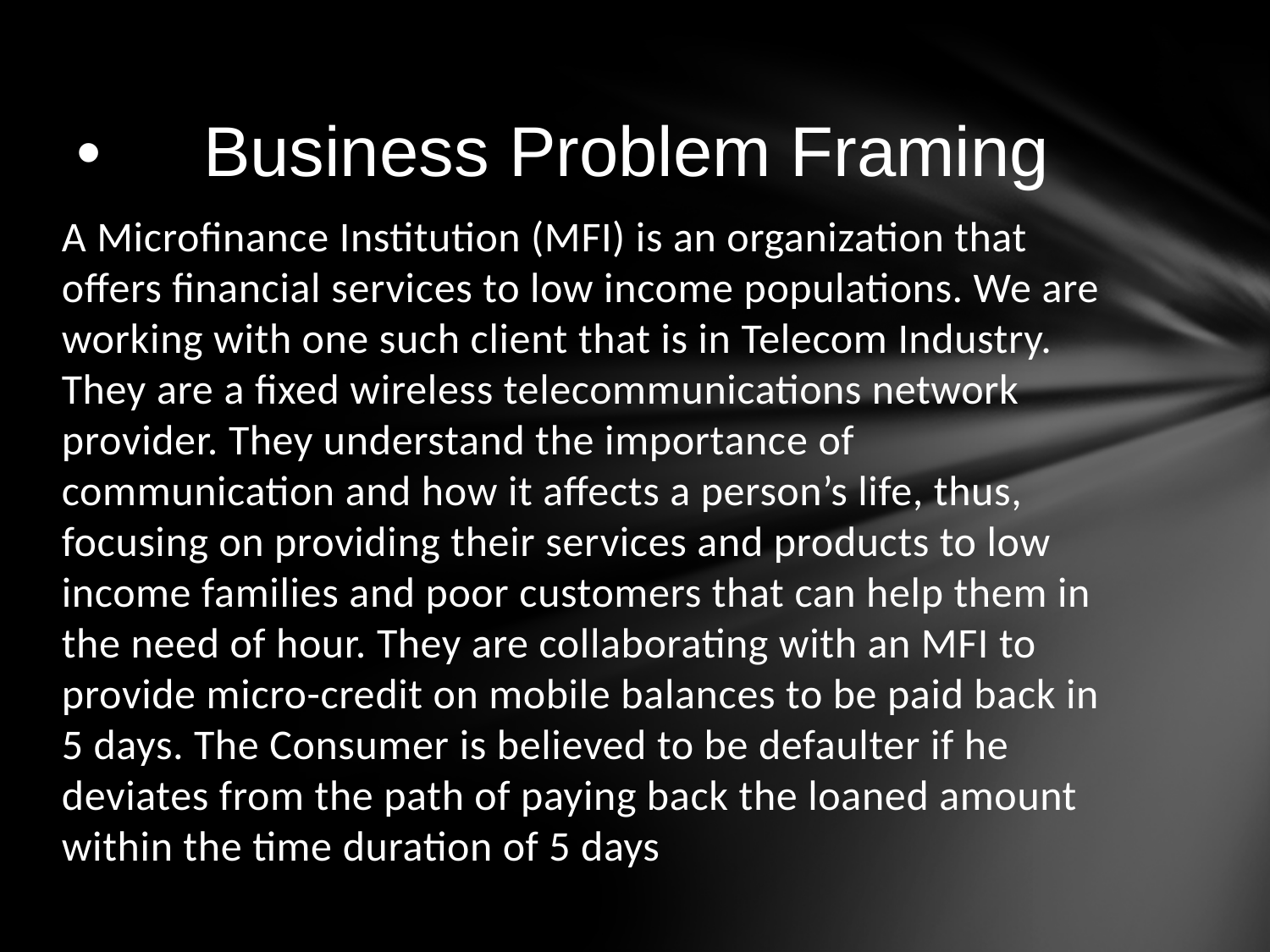

# •	Business Problem Framing
A Microfinance Institution (MFI) is an organization that offers financial services to low income populations. We are working with one such client that is in Telecom Industry. They are a fixed wireless telecommunications network provider. They understand the importance of communication and how it affects a person’s life, thus, focusing on providing their services and products to low income families and poor customers that can help them in the need of hour. They are collaborating with an MFI to provide micro-credit on mobile balances to be paid back in 5 days. The Consumer is believed to be defaulter if he deviates from the path of paying back the loaned amount within the time duration of 5 days